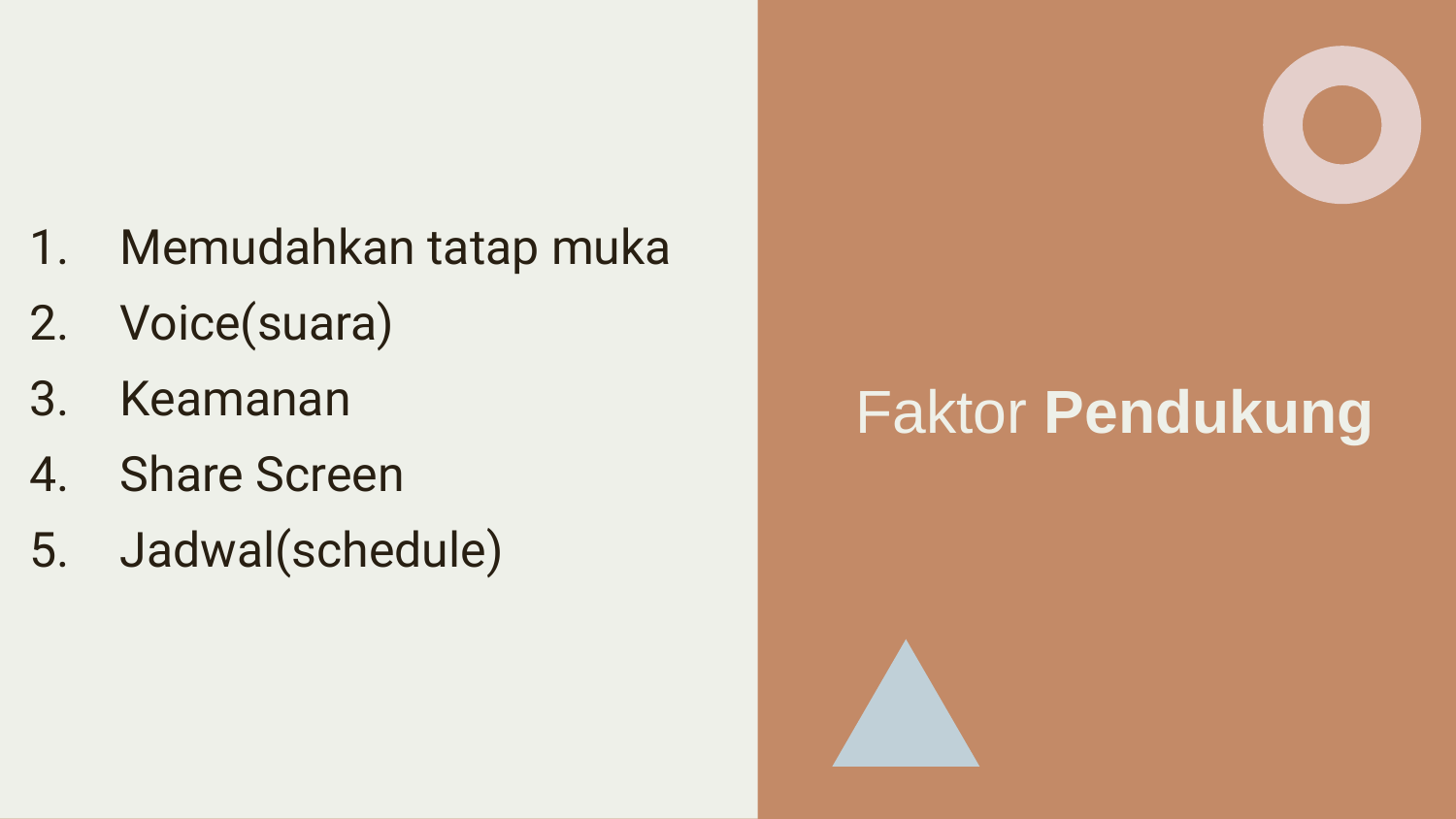

Memudahkan tatap muka
Voice(suara)
Keamanan
Share Screen
Jadwal(schedule)

# Faktor Pendukung